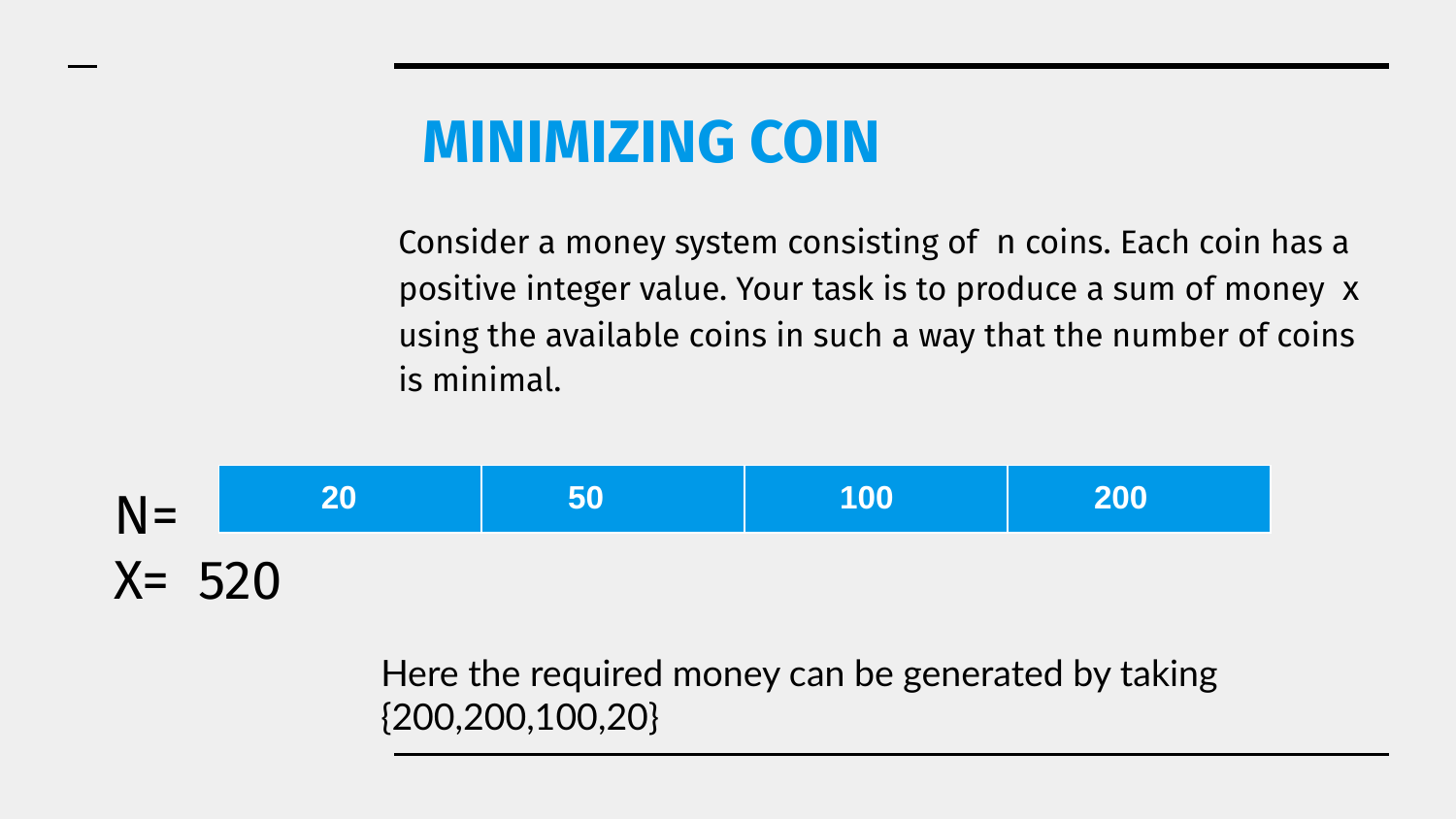

# MINIMIZING COIN

Consider a money system consisting of  n coins. Each coin has a positive integer value. Your task is to produce a sum of money  x using the available coins in such a way that the number of coins is minimal.

N=
X=  520
| 20 | 50 | 100 | 200 |
| --- | --- | --- | --- |
Here the required money can be generated by taking {200,200,100,20}